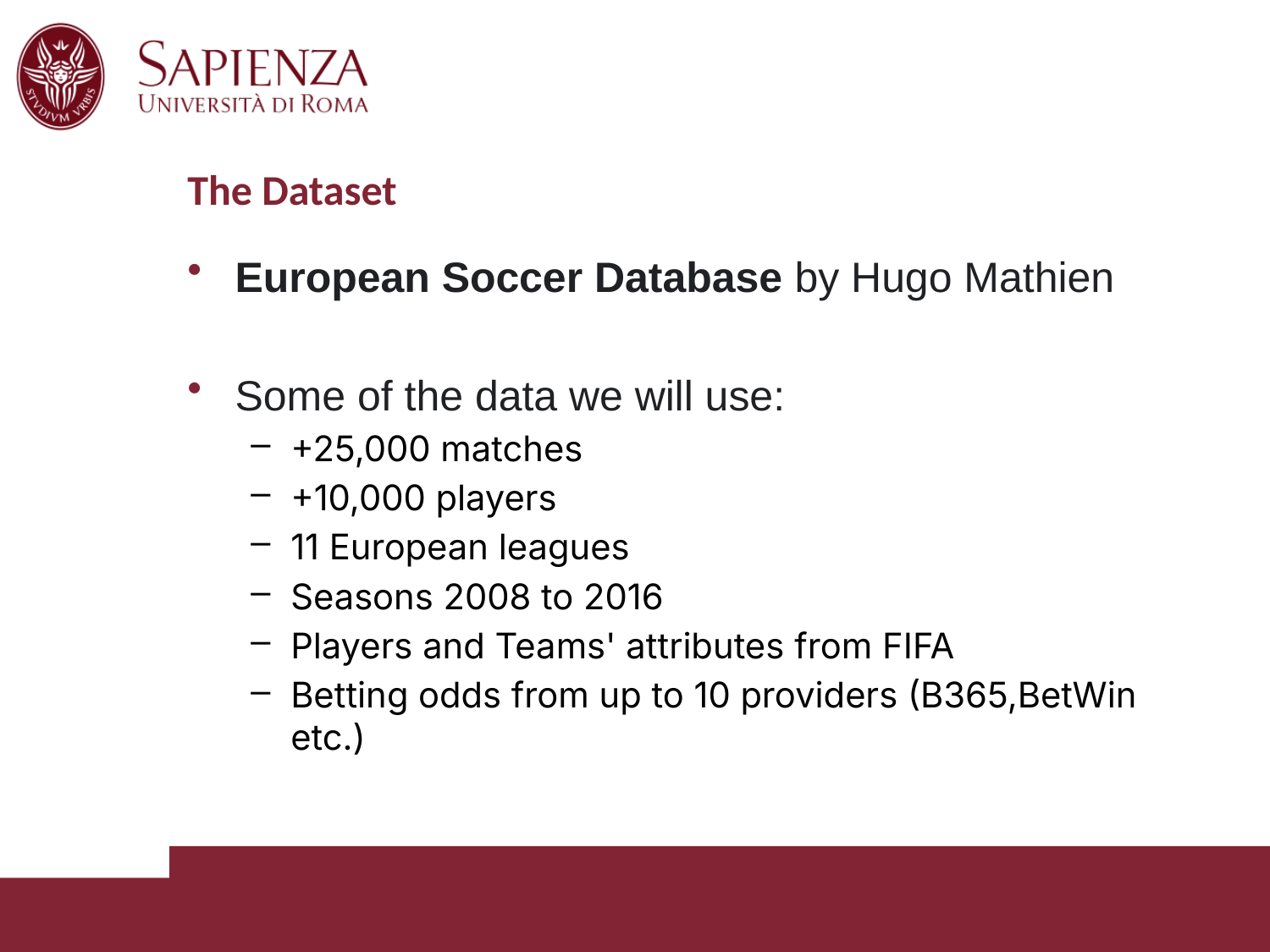

# The Dataset
European Soccer Database by Hugo Mathien

Some of the data we will use:
+25,000 matches
+10,000 players
11 European leagues
Seasons 2008 to 2016
Players and Teams' attributes from FIFA
Betting odds from up to 10 providers (B365,BetWin etc.)